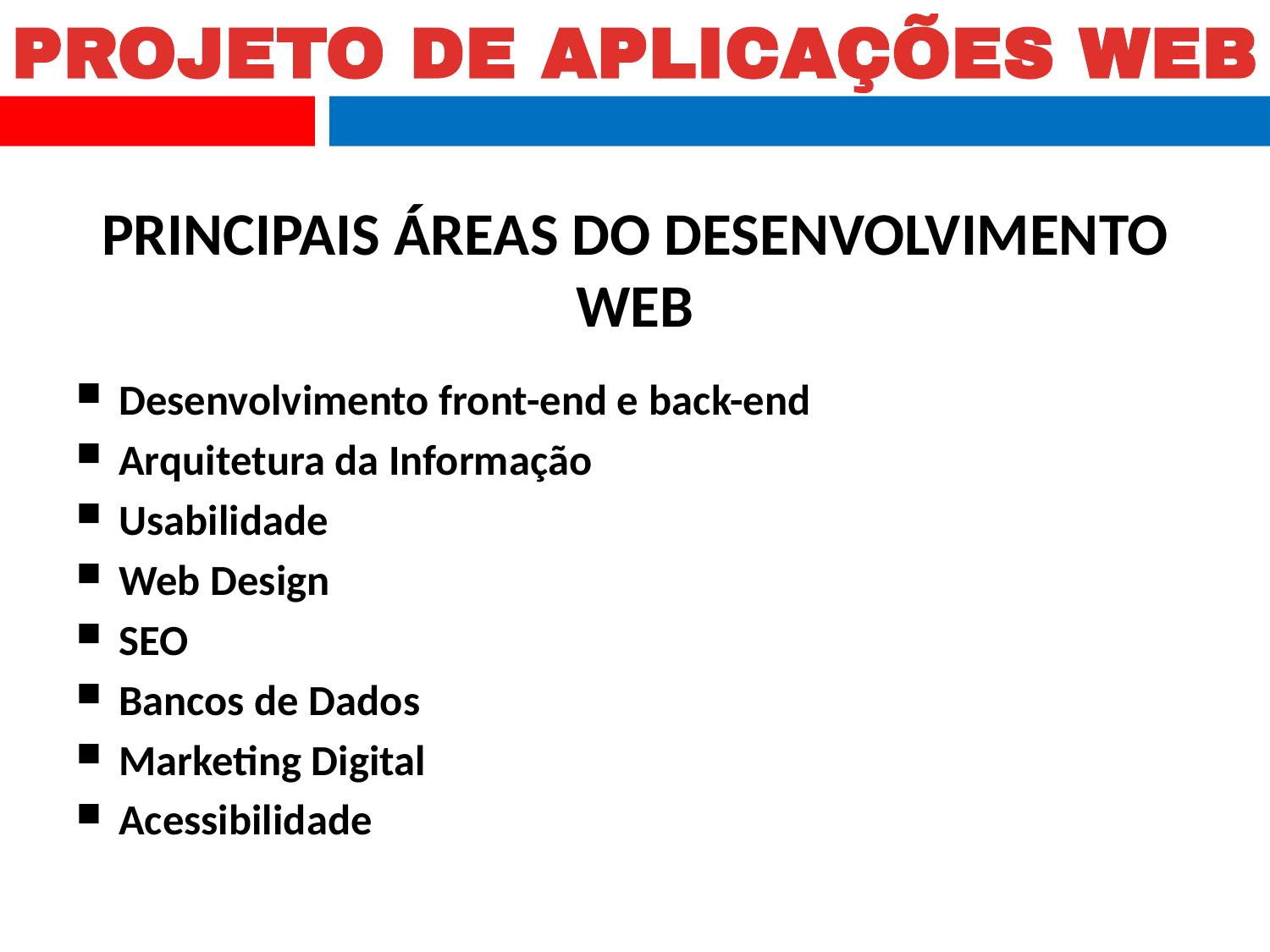

# Principais Áreas do Desenvolvimento Web
Desenvolvimento front-end e back-end
Arquitetura da Informação
Usabilidade
Web Design
SEO
Bancos de Dados
Marketing Digital
Acessibilidade